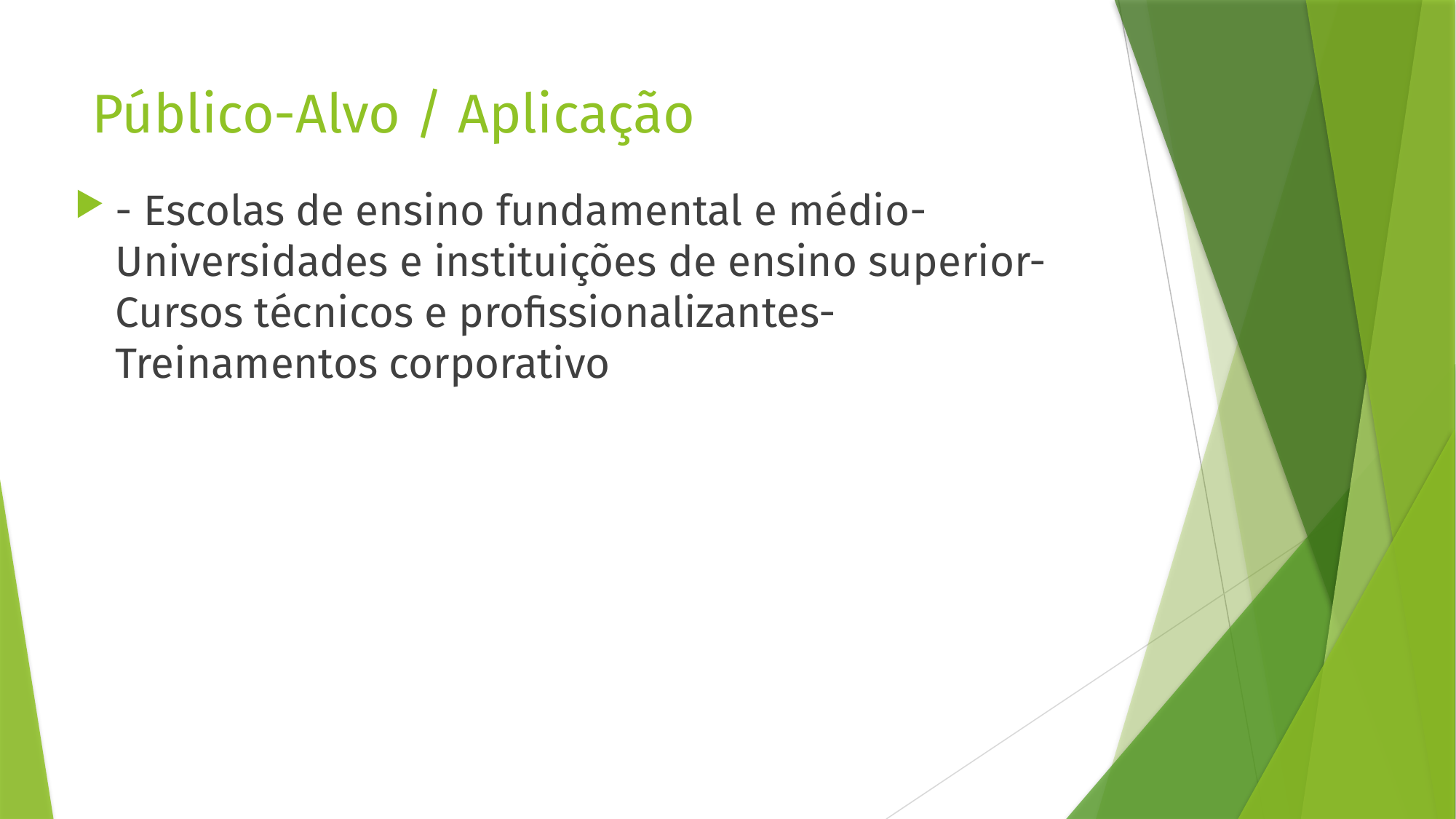

# Público-Alvo / Aplicação
- Escolas de ensino fundamental e médio- Universidades e instituições de ensino superior- Cursos técnicos e profissionalizantes- Treinamentos corporativo